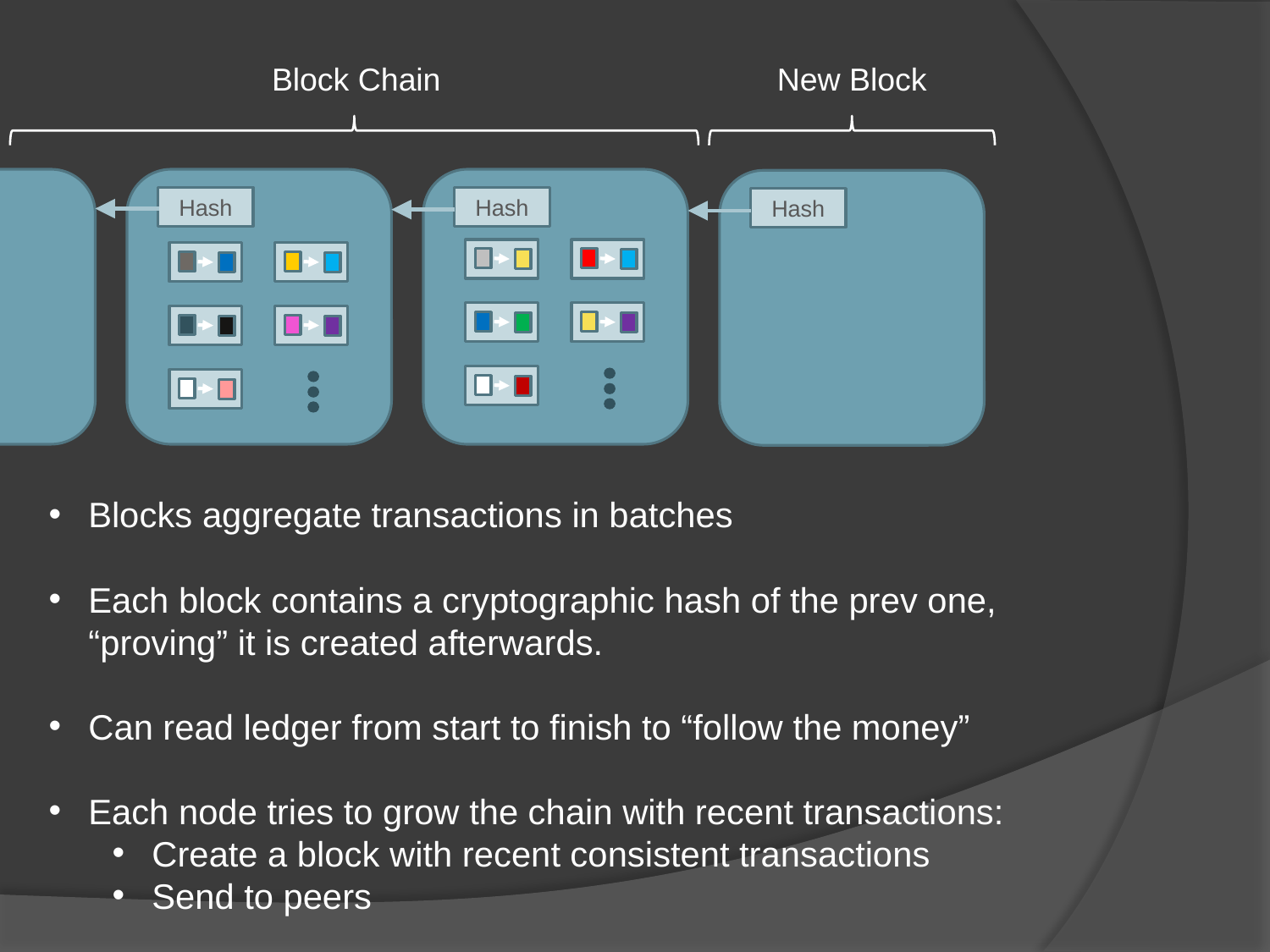

Block Chain
New Block

Hash
Hash
Hash

Blocks aggregate transactions in batches

Each block contains a cryptographic hash of the prev one, “proving” it is created afterwards.

Can read ledger from start to finish to “follow the money”

Each node tries to grow the chain with recent transactions:
Create a block with recent consistent transactions
Send to peers